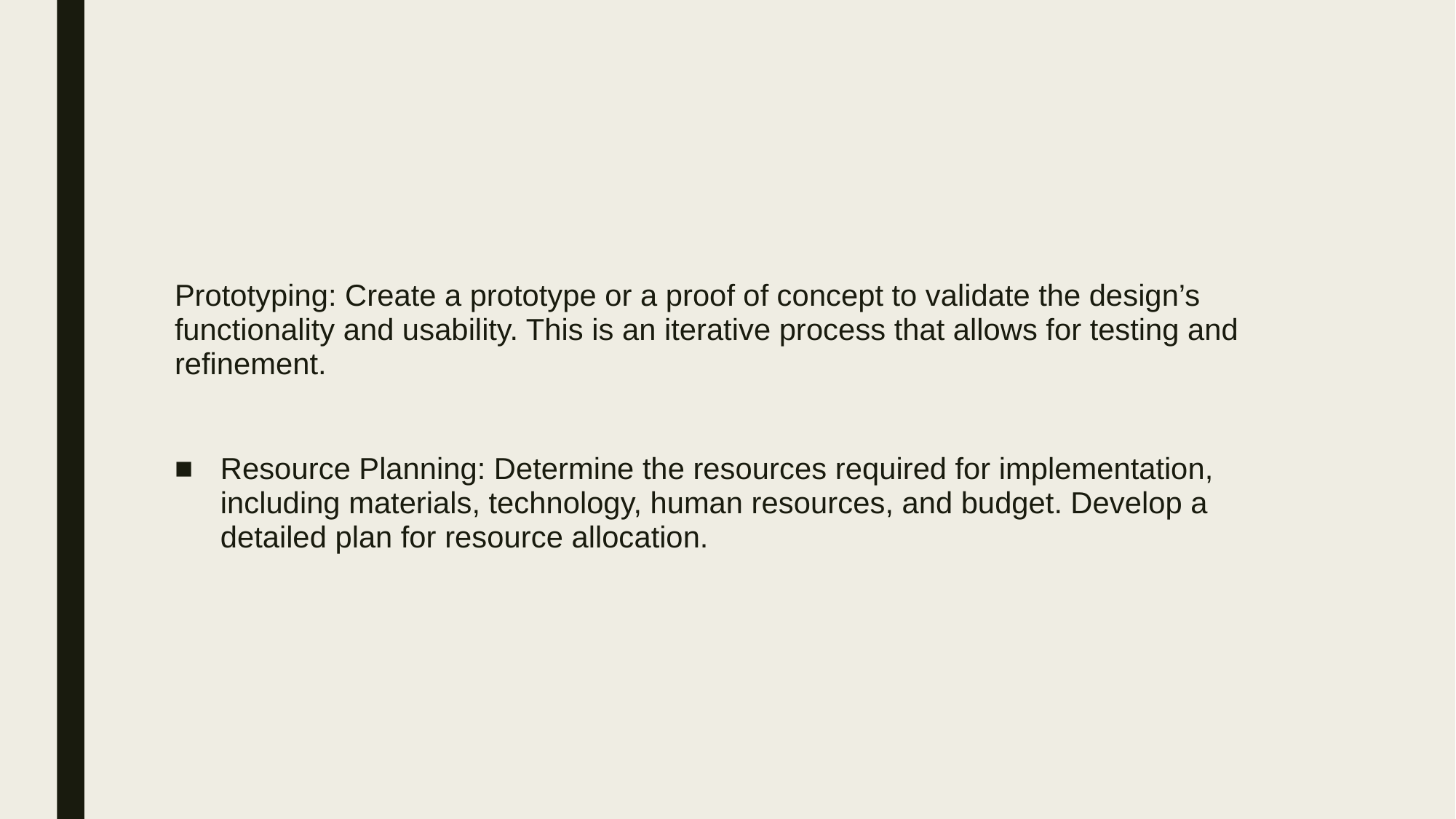

#
Prototyping: Create a prototype or a proof of concept to validate the design’s functionality and usability. This is an iterative process that allows for testing and refinement.

Resource Planning: Determine the resources required for implementation, including materials, technology, human resources, and budget. Develop a detailed plan for resource allocation.